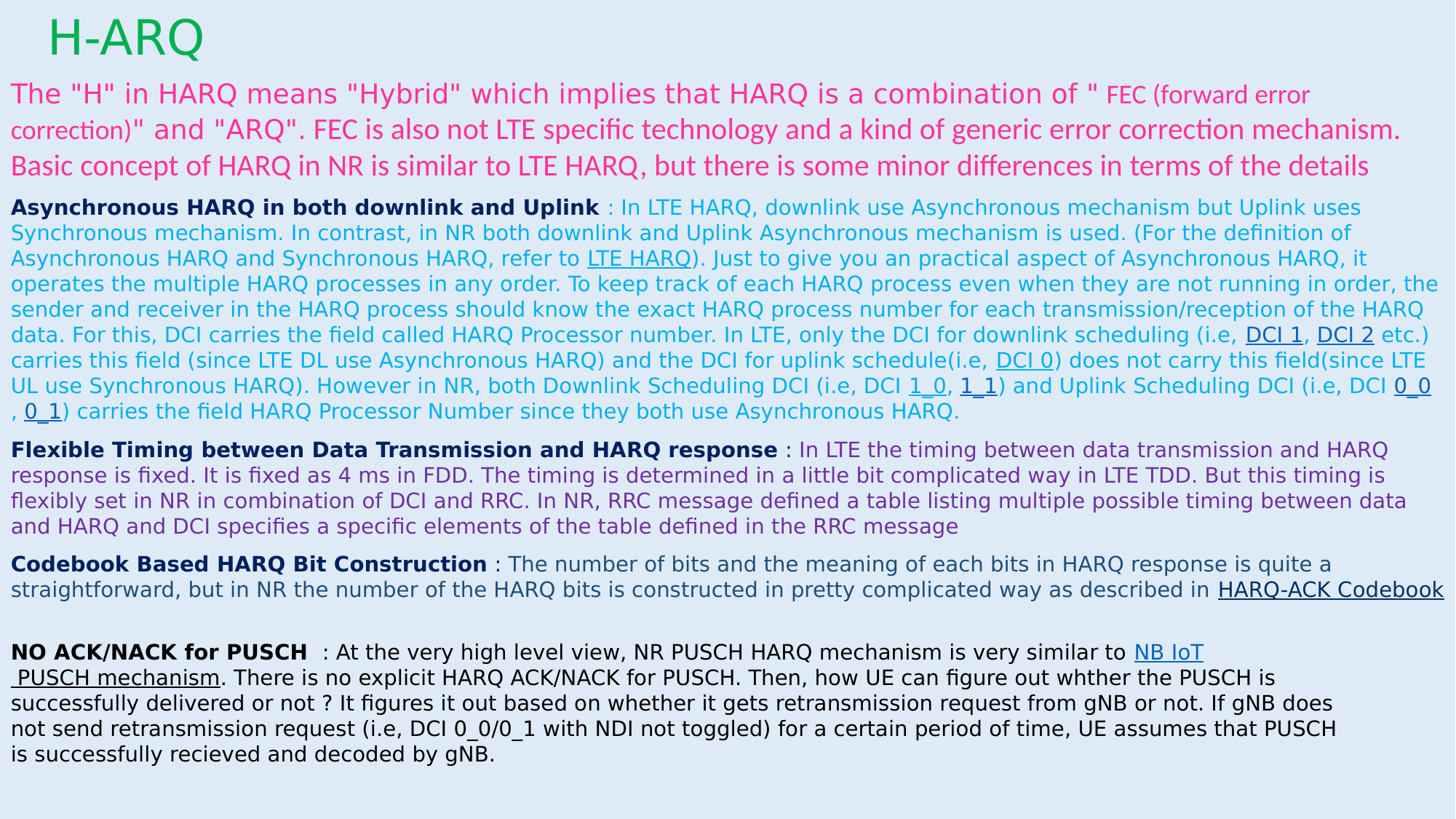

H-ARQ
The "H" in HARQ means "Hybrid" which implies that HARQ is a combination of " FEC (forward error correction)" and "ARQ". FEC is also not LTE specific technology and a kind of generic error correction mechanism.
Basic concept of HARQ in NR is similar to LTE HARQ, but there is some minor differences in terms of the details
Asynchronous HARQ in both downlink and Uplink : In LTE HARQ, downlink use Asynchronous mechanism but Uplink uses Synchronous mechanism. In contrast, in NR both downlink and Uplink Asynchronous mechanism is used. (For the definition of Asynchronous HARQ and Synchronous HARQ, refer to LTE HARQ). Just to give you an practical aspect of Asynchronous HARQ, it operates the multiple HARQ processes in any order. To keep track of each HARQ process even when they are not running in order, the sender and receiver in the HARQ process should know the exact HARQ process number for each transmission/reception of the HARQ data. For this, DCI carries the field called HARQ Processor number. In LTE, only the DCI for downlink scheduling (i.e, DCI 1, DCI 2 etc.) carries this field (since LTE DL use Asynchronous HARQ) and the DCI for uplink schedule(i.e, DCI 0) does not carry this field(since LTE UL use Synchronous HARQ). However in NR, both Downlink Scheduling DCI (i.e, DCI 1_0, 1_1) and Uplink Scheduling DCI (i.e, DCI 0_0, 0_1) carries the field HARQ Processor Number since they both use Asynchronous HARQ.
Flexible Timing between Data Transmission and HARQ response : In LTE the timing between data transmission and HARQ response is fixed. It is fixed as 4 ms in FDD. The timing is determined in a little bit complicated way in LTE TDD. But this timing is flexibly set in NR in combination of DCI and RRC. In NR, RRC message defined a table listing multiple possible timing between data and HARQ and DCI specifies a specific elements of the table defined in the RRC message
Codebook Based HARQ Bit Construction : The number of bits and the meaning of each bits in HARQ response is quite a straightforward, but in NR the number of the HARQ bits is constructed in pretty complicated way as described in HARQ-ACK Codebook
NO ACK/NACK for PUSCH  : At the very high level view, NR PUSCH HARQ mechanism is very similar to NB IoT PUSCH mechanism. There is no explicit HARQ ACK/NACK for PUSCH. Then, how UE can figure out whther the PUSCH is successfully delivered or not ? It figures it out based on whether it gets retransmission request from gNB or not. If gNB does not send retransmission request (i.e, DCI 0_0/0_1 with NDI not toggled) for a certain period of time, UE assumes that PUSCH is successfully recieved and decoded by gNB.